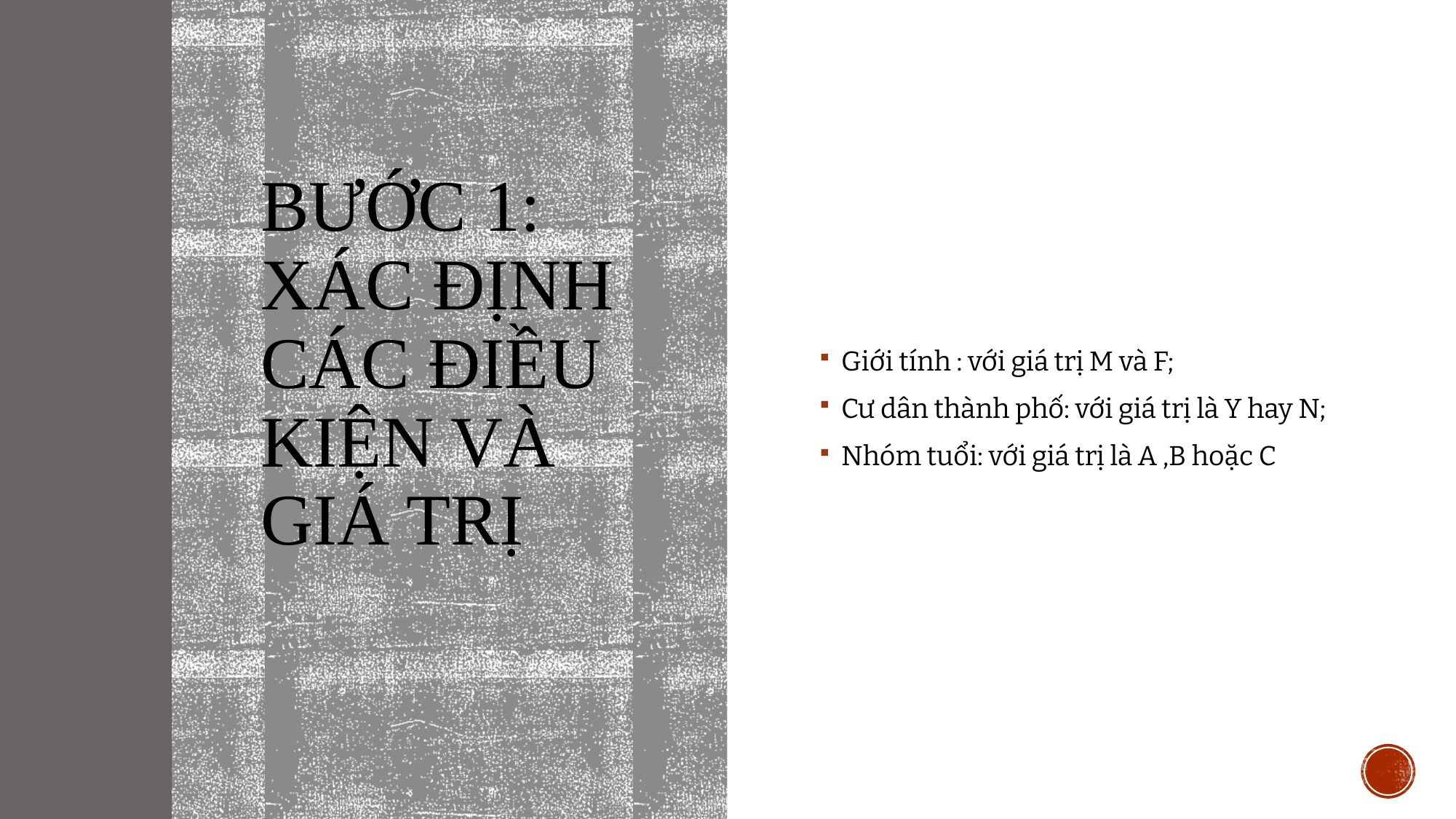

# Bước 1: Xác định các điều kiện và giá trị
Giới tính : với giá trị M và F;
Cư dân thành phố: với giá trị là Y hay N;
Nhóm tuổi: với giá trị là A ,B hoặc C